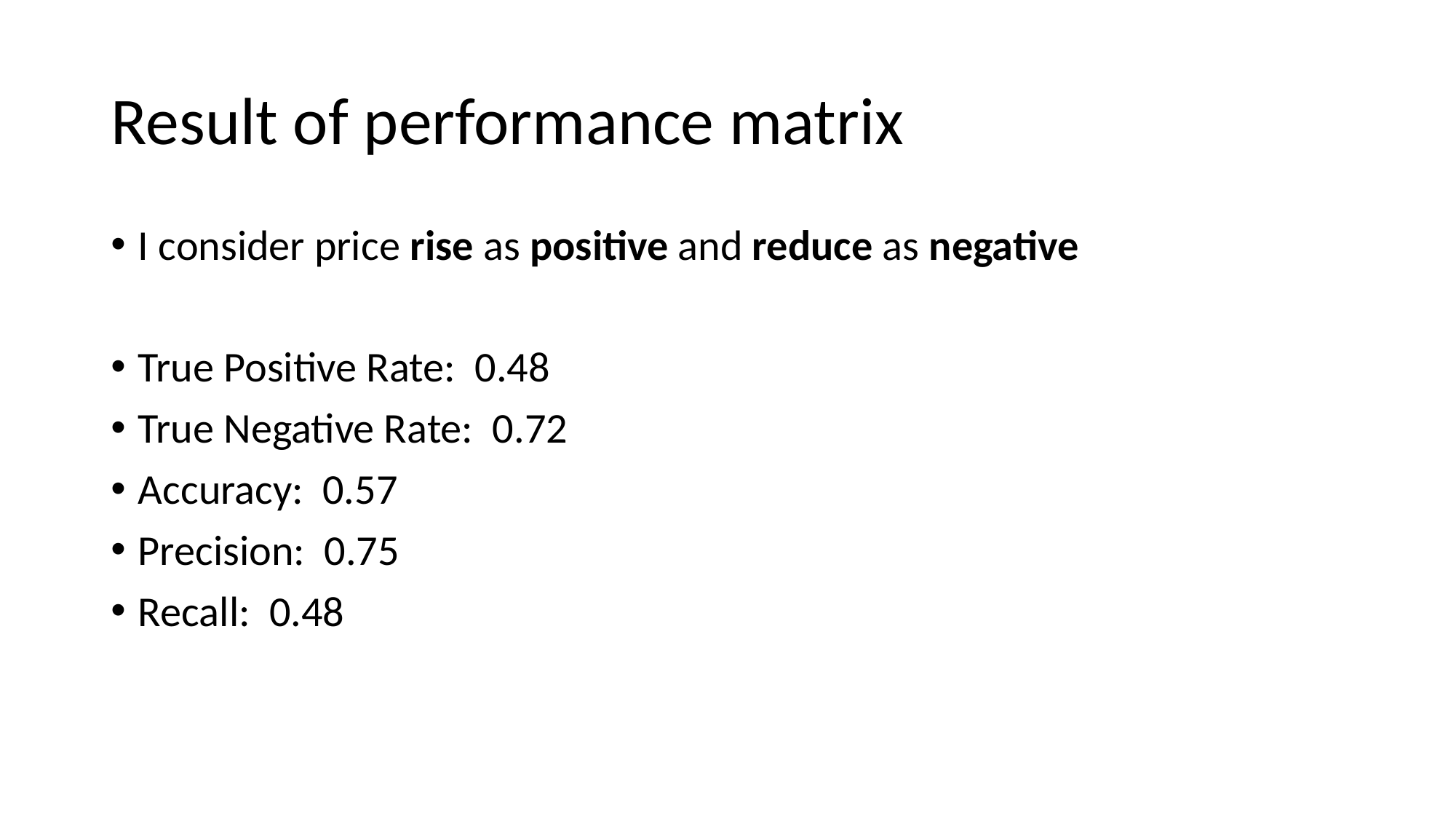

# Result of performance matrix
I consider price rise as positive and reduce as negative

True Positive Rate:  0.48
True Negative Rate:  0.72
Accuracy:  0.57
Precision:  0.75
Recall:  0.48